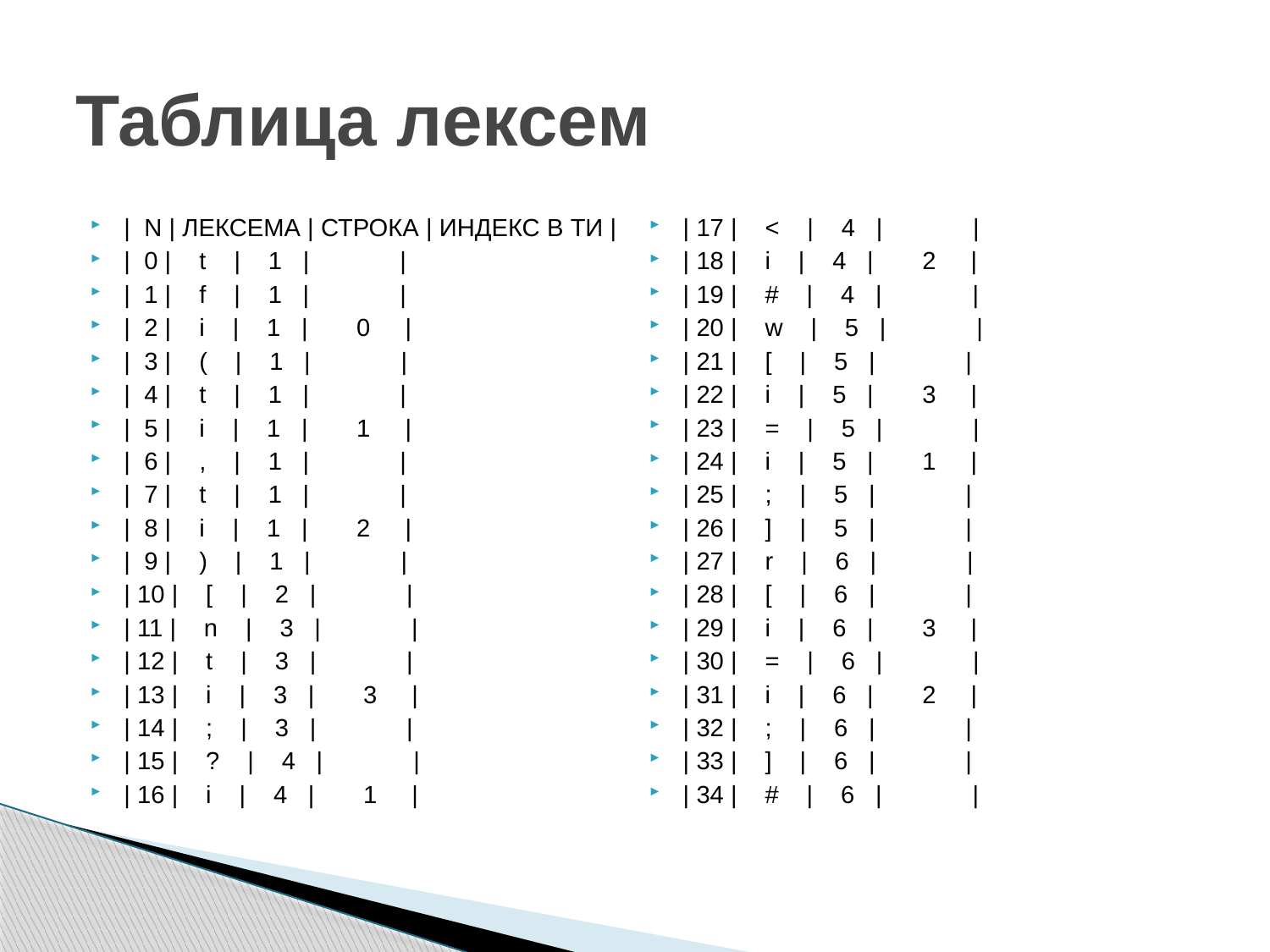

# Таблица лексем
|  N | ЛЕКСЕМА | СТРОКА | ИНДЕКС В ТИ |
|  0 |    t    |    1   |             |
|  1 |    f    |    1   |             |
|  2 |    i    |    1   |       0     |
|  3 |    (    |    1   |             |
|  4 |    t    |    1   |             |
|  5 |    i    |    1   |       1     |
|  6 |    ,    |    1   |             |
|  7 |    t    |    1   |             |
|  8 |    i    |    1   |       2     |
|  9 |    )    |    1   |             |
| 10 |    [    |    2   |             |
| 11 |    n    |    3   |             |
| 12 |    t    |    3   |             |
| 13 |    i    |    3   |       3     |
| 14 |    ;    |    3   |             |
| 15 |    ?    |    4   |             |
| 16 |    i    |    4   |       1     |
| 17 |    <    |    4   |             |
| 18 |    i    |    4   |       2     |
| 19 |    #    |    4   |             |
| 20 |    w    |    5   |             |
| 21 |    [    |    5   |             |
| 22 |    i    |    5   |       3     |
| 23 |    =    |    5   |             |
| 24 |    i    |    5   |       1     |
| 25 |    ;    |    5   |             |
| 26 |    ]    |    5   |             |
| 27 |    r    |    6   |             |
| 28 |    [    |    6   |             |
| 29 |    i    |    6   |       3     |
| 30 |    =    |    6   |             |
| 31 |    i    |    6   |       2     |
| 32 |    ;    |    6   |             |
| 33 |    ]    |    6   |             |
| 34 |    #    |    6   |             |